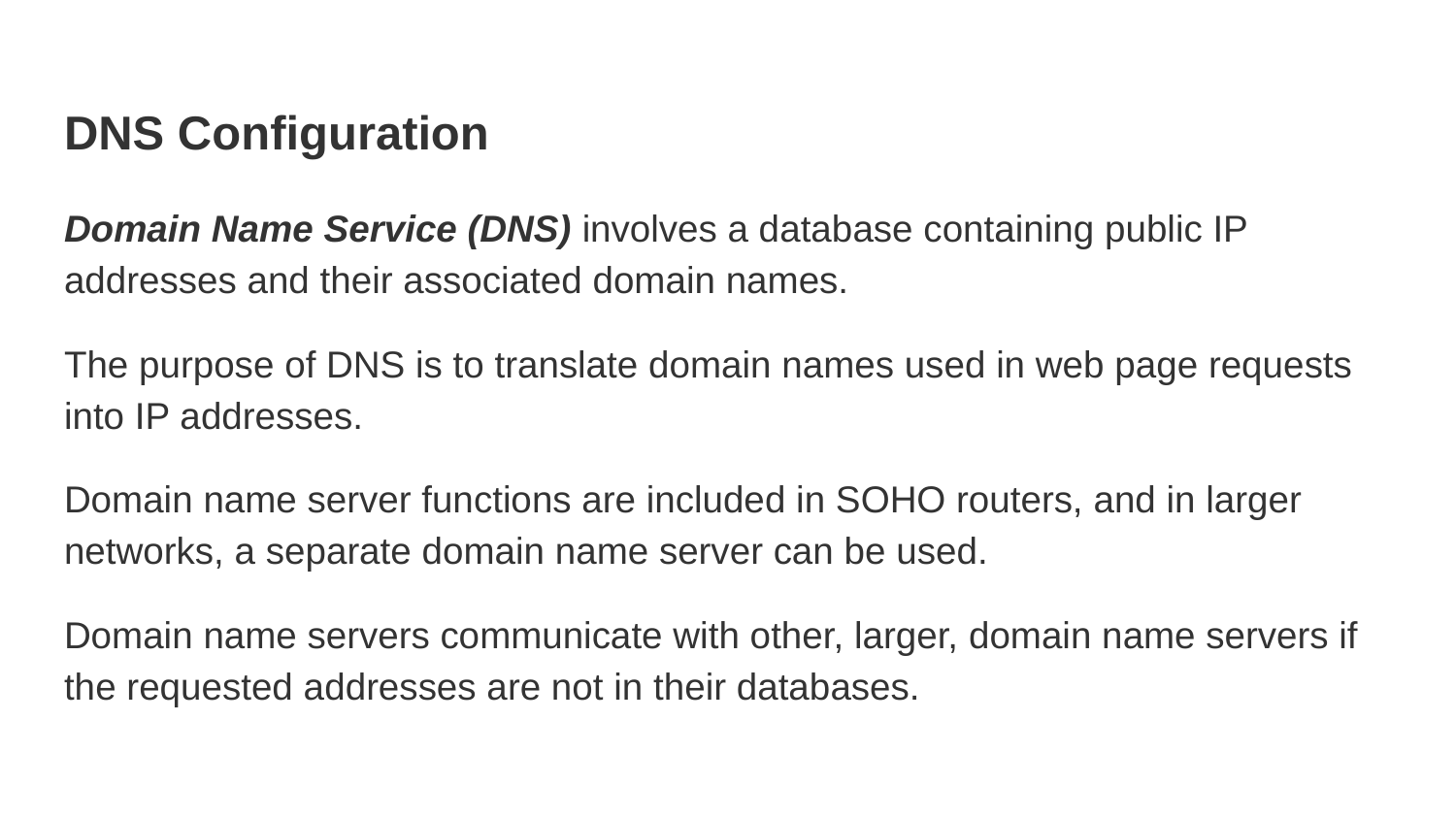

# DNS Configuration
Domain Name Service (DNS) involves a database containing public IP addresses and their associated domain names.
The purpose of DNS is to translate domain names used in web page requests into IP addresses.
Domain name server functions are included in SOHO routers, and in larger networks, a separate domain name server can be used.
Domain name servers communicate with other, larger, domain name servers if the requested addresses are not in their databases.